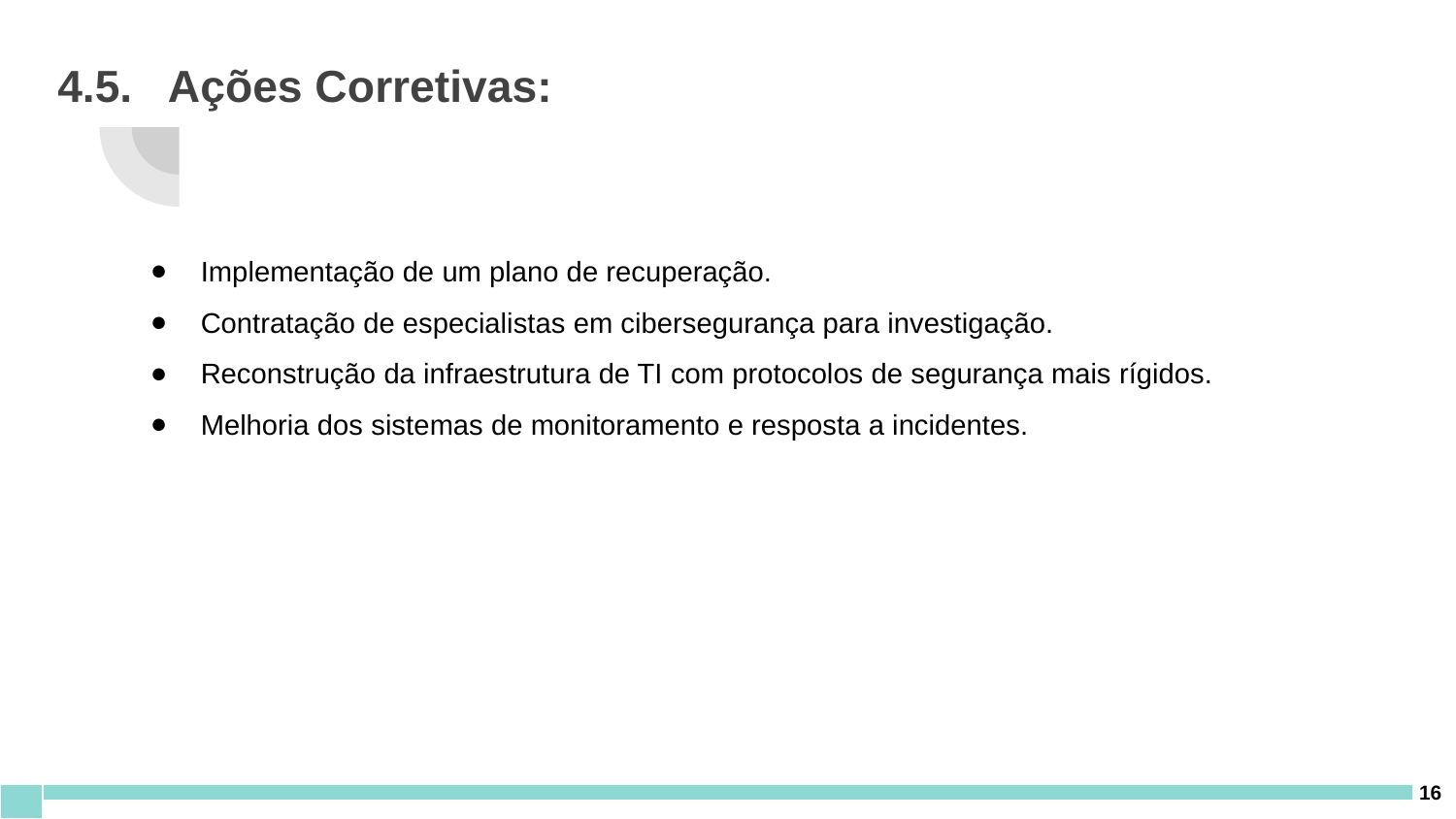

# 4.5.   Ações Corretivas:

Implementação de um plano de recuperação.
Contratação de especialistas em cibersegurança para investigação.
Reconstrução da infraestrutura de TI com protocolos de segurança mais rígidos.
Melhoria dos sistemas de monitoramento e resposta a incidentes.
16